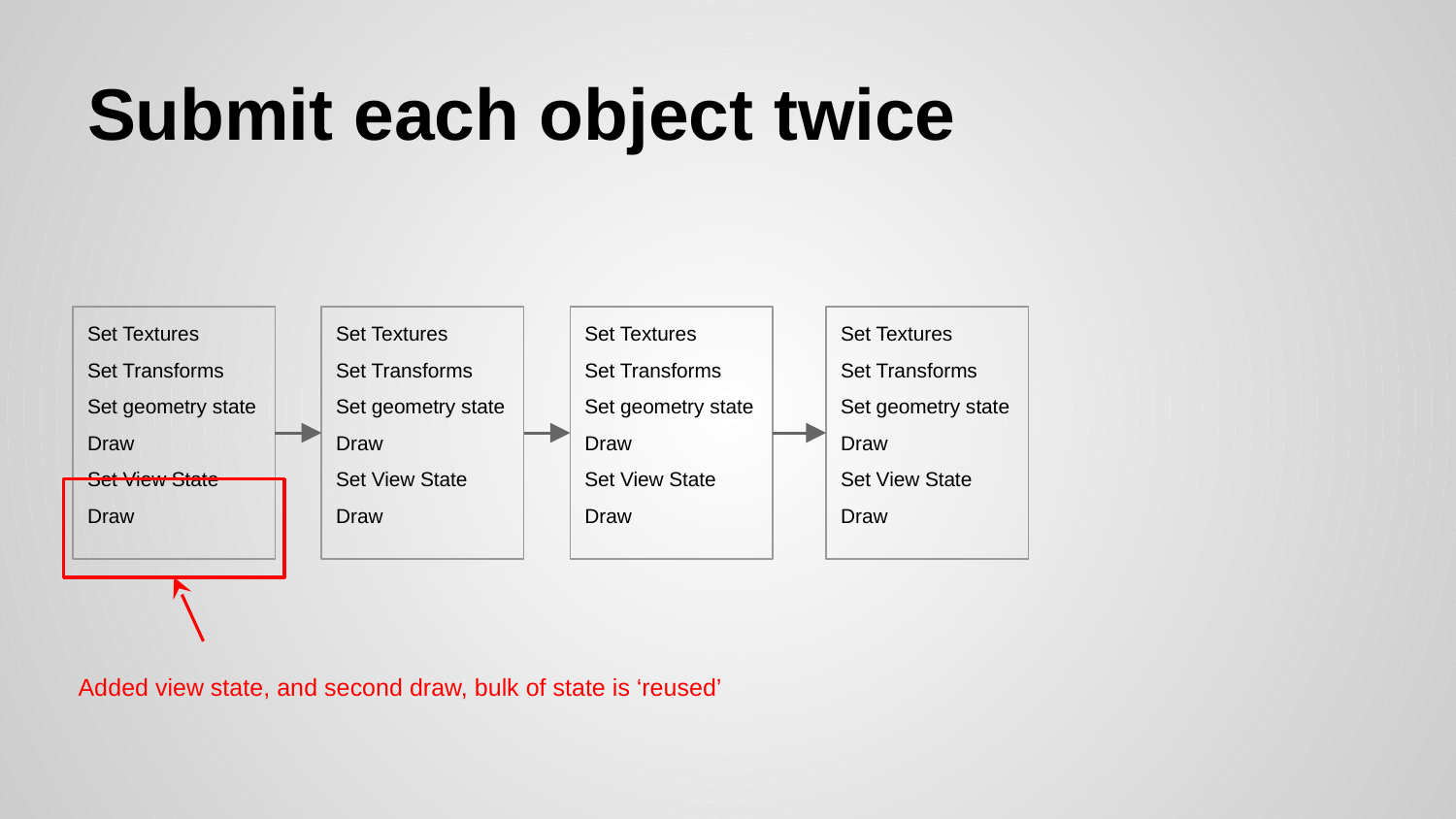

# Submit each object twice

Set Textures
Set Transforms
Set geometry state
Draw
Set View State
Draw
Set Textures
Set Transforms
Set geometry state
Draw
Set View State
Draw
Set Textures
Set Transforms
Set geometry state
Draw
Set View State
Draw
Set Textures
Set Transforms
Set geometry state
Draw
Set View State
Draw

Added view state, and second draw, bulk of state is ‘reused’